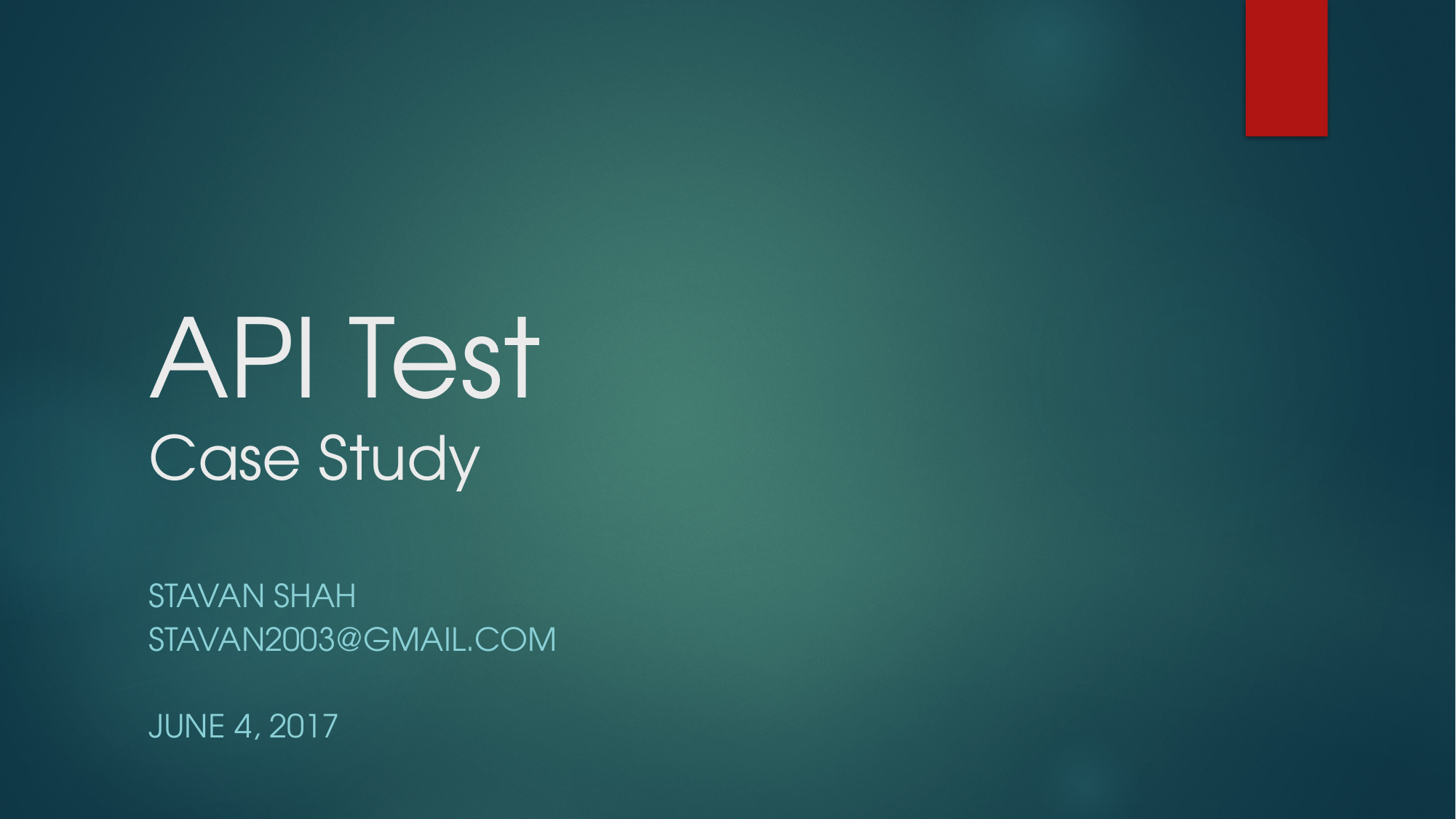

# API Test Case Study
Stavan Shah
stavan2003@gmail.com

June 4, 2017